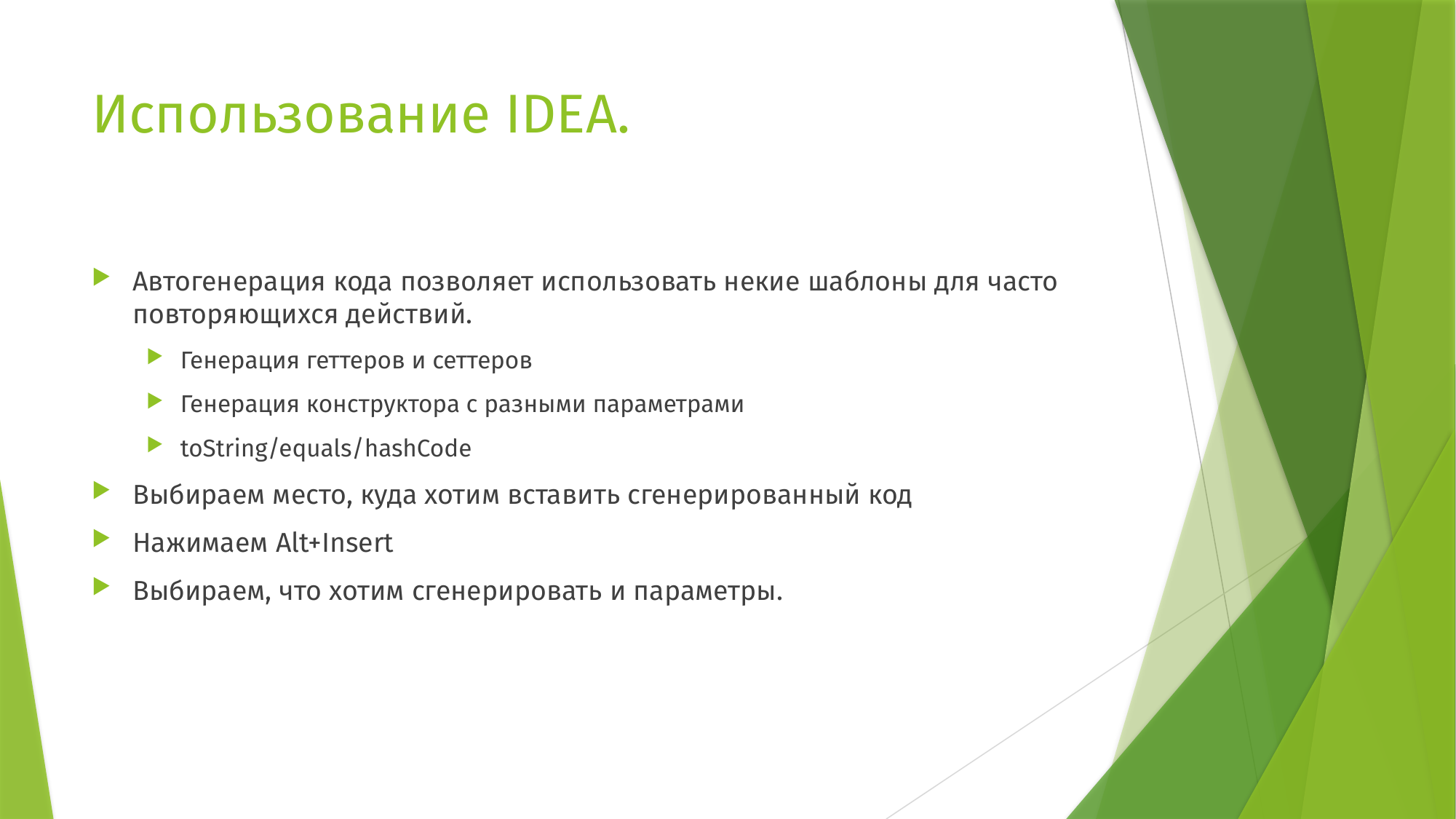

# Использование IDEA.
Автогенерация кода позволяет использовать некие шаблоны для часто повторяющихся действий.
Генерация геттеров и сеттеров
Генерация конструктора с разными параметрами
toString/equals/hashCode
Выбираем место, куда хотим вставить сгенерированный код
Нажимаем Alt+Insert
Выбираем, что хотим сгенерировать и параметры.